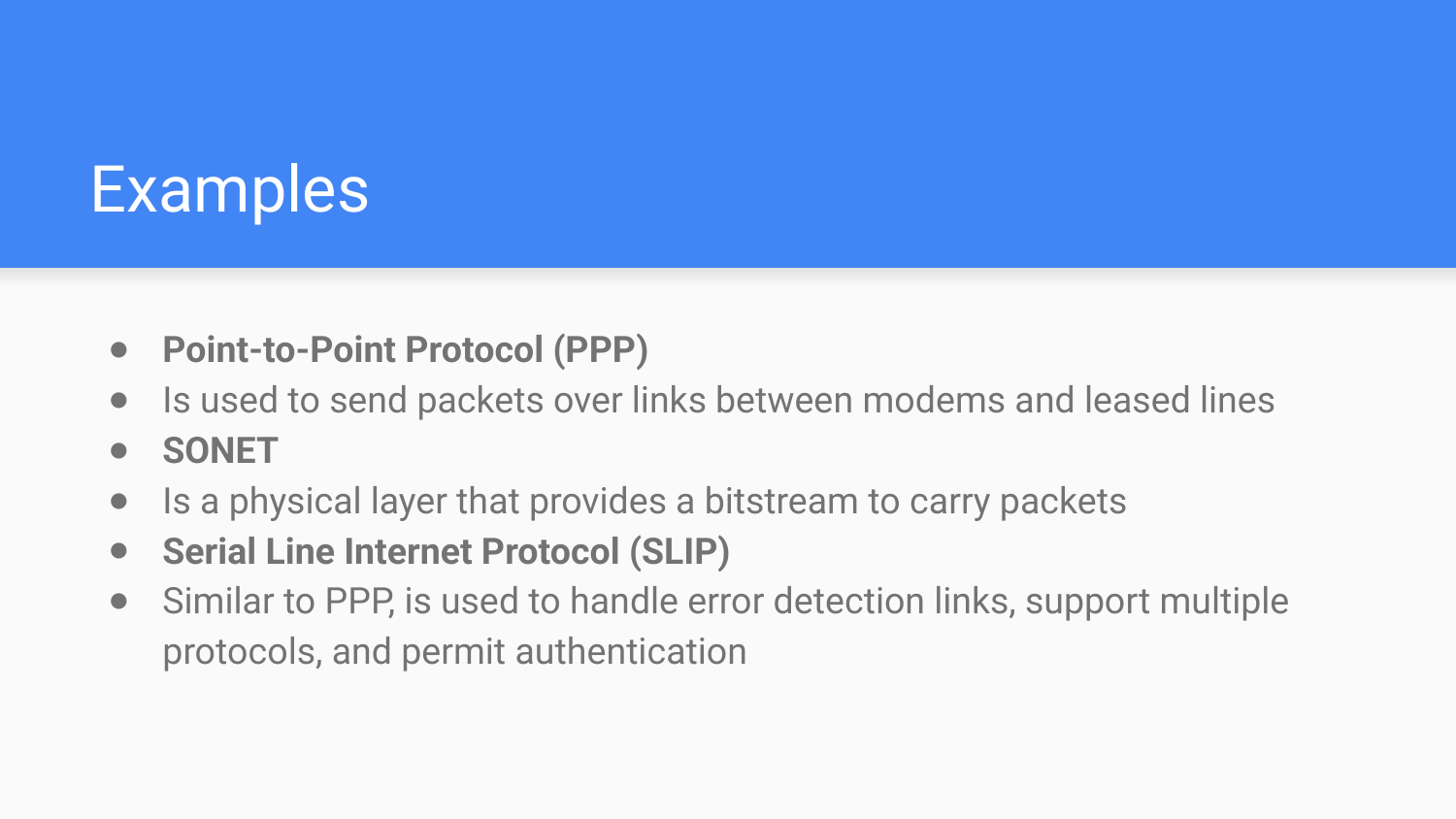

# Examples
Point-to-Point Protocol (PPP)
Is used to send packets over links between modems and leased lines
SONET
Is a physical layer that provides a bitstream to carry packets
Serial Line Internet Protocol (SLIP)
Similar to PPP, is used to handle error detection links, support multiple protocols, and permit authentication